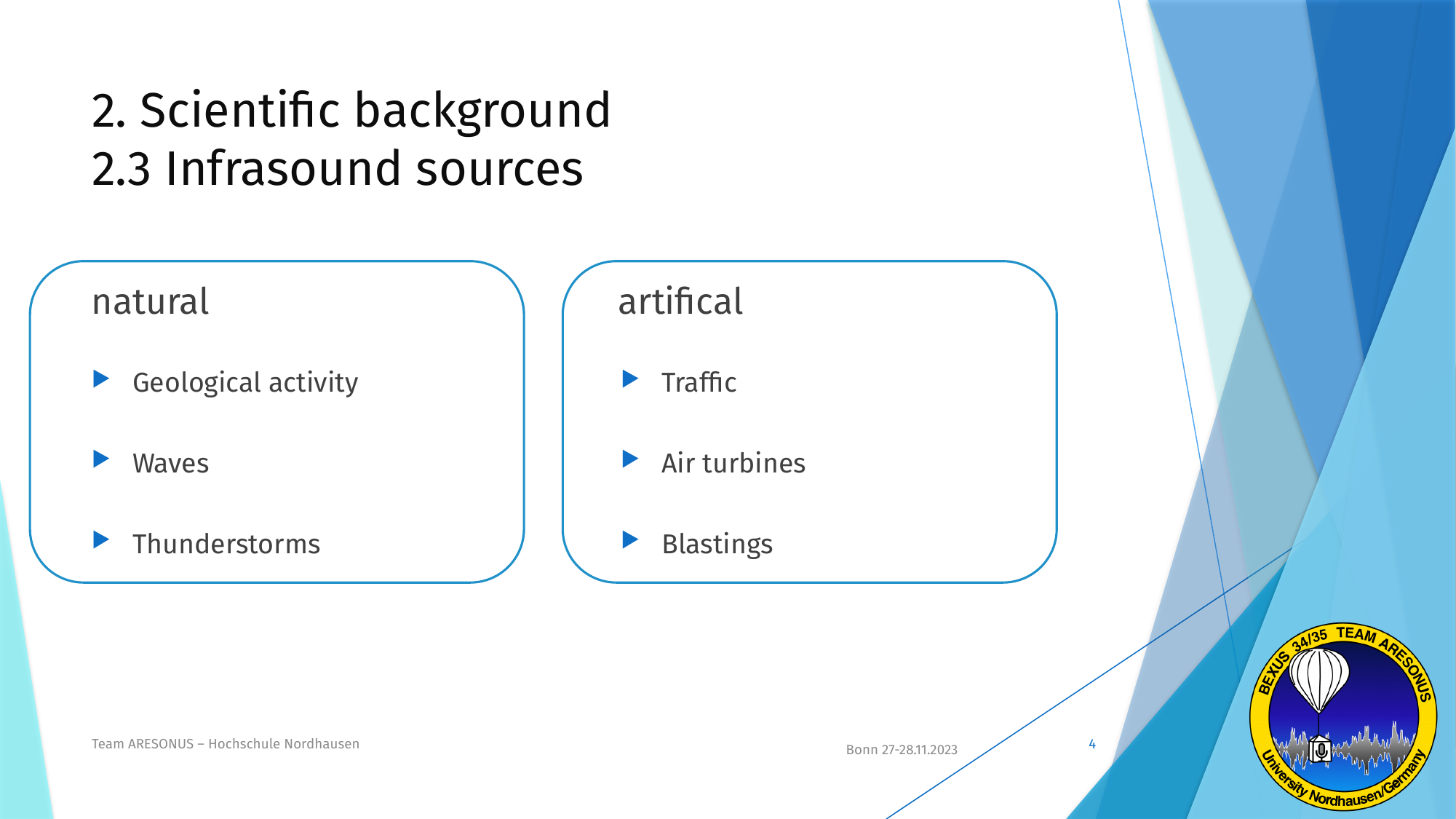

# 2. Scientific background 2.3 Infrasound sources
natural
artifical

Geological activity
Waves
Thunderstorms
Traffic
Air turbines
Blastings
Team ARESONUS – Hochschule Nordhausen
4
 Bonn 27-28.11.2023